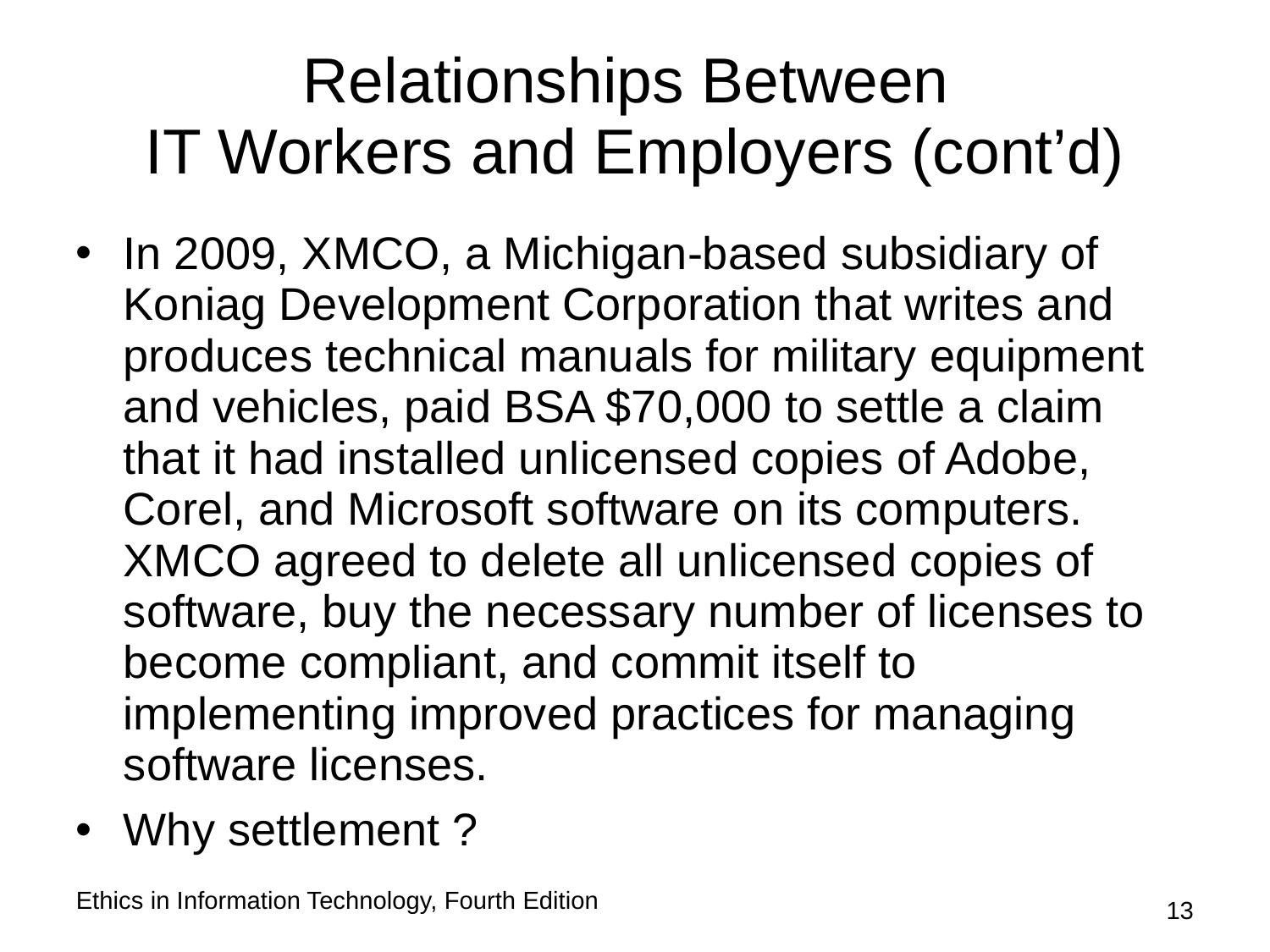

# Relationships Between IT Workers and Employers (cont’d)
In 2009, XMCO, a Michigan-based subsidiary of Koniag Development Corporation that writes and produces technical manuals for military equipment and vehicles, paid BSA $70,000 to settle a claim that it had installed unlicensed copies of Adobe, Corel, and Microsoft software on its computers. XMCO agreed to delete all unlicensed copies of software, buy the necessary number of licenses to become compliant, and commit itself to implementing improved practices for managing software licenses.
Why settlement ?
Ethics in Information Technology, Fourth Edition
13